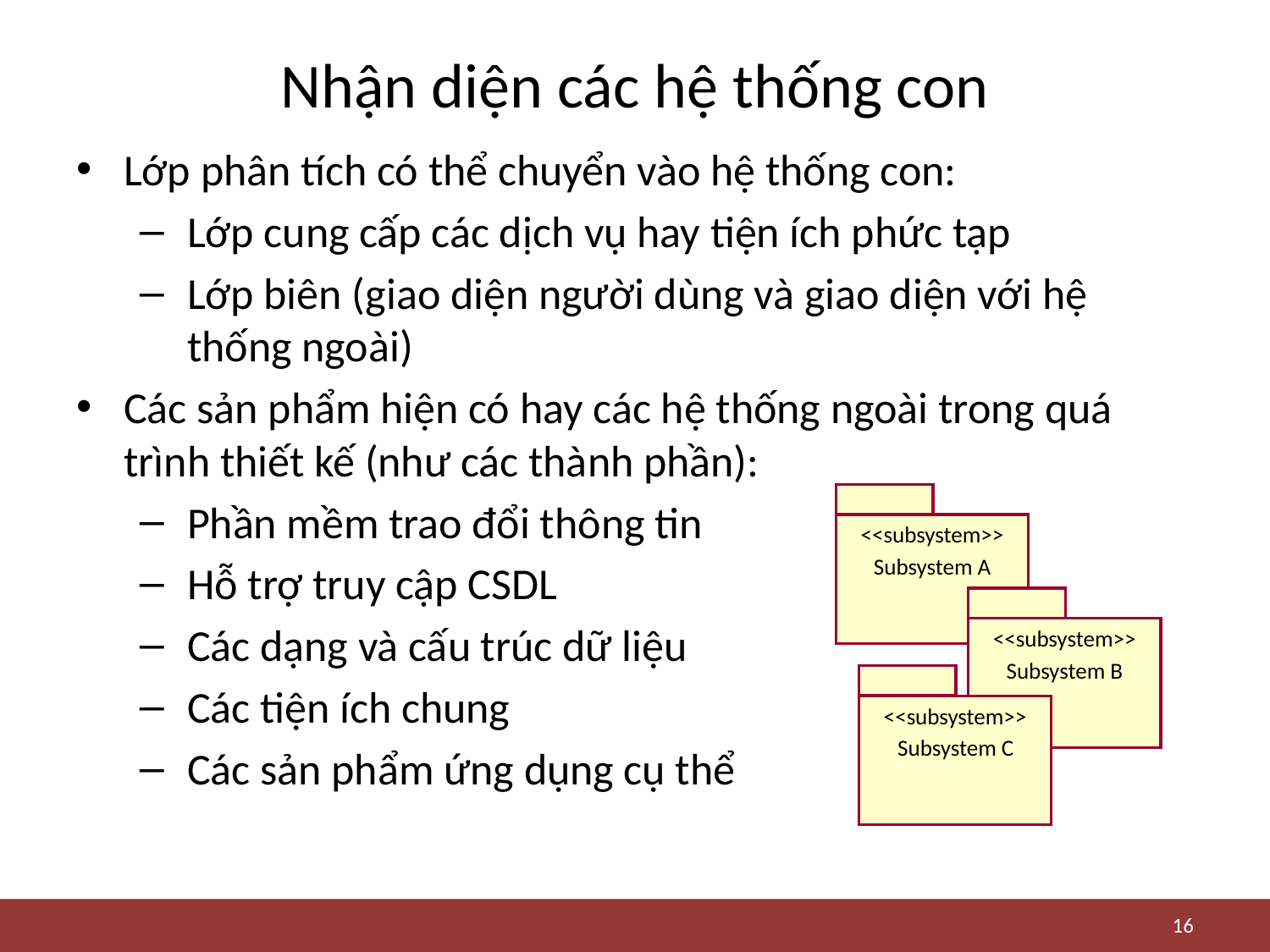

# Nhận diện các hệ thống con
Lớp phân tích có thể chuyển vào hệ thống con:
Lớp cung cấp các dịch vụ hay tiện ích phức tạp
Lớp biên (giao diện người dùng và giao diện với hệ thống ngoài)
Các sản phẩm hiện có hay các hệ thống ngoài trong quá trình thiết kế (như các thành phần):
Phần mềm trao đổi thông tin
Hỗ trợ truy cập CSDL
Các dạng và cấu trúc dữ liệu
Các tiện ích chung
Các sản phẩm ứng dụng cụ thể

<<subsystem>>
Subsystem A

<<subsystem>>
Subsystem B

<<subsystem>>
Subsystem C
16